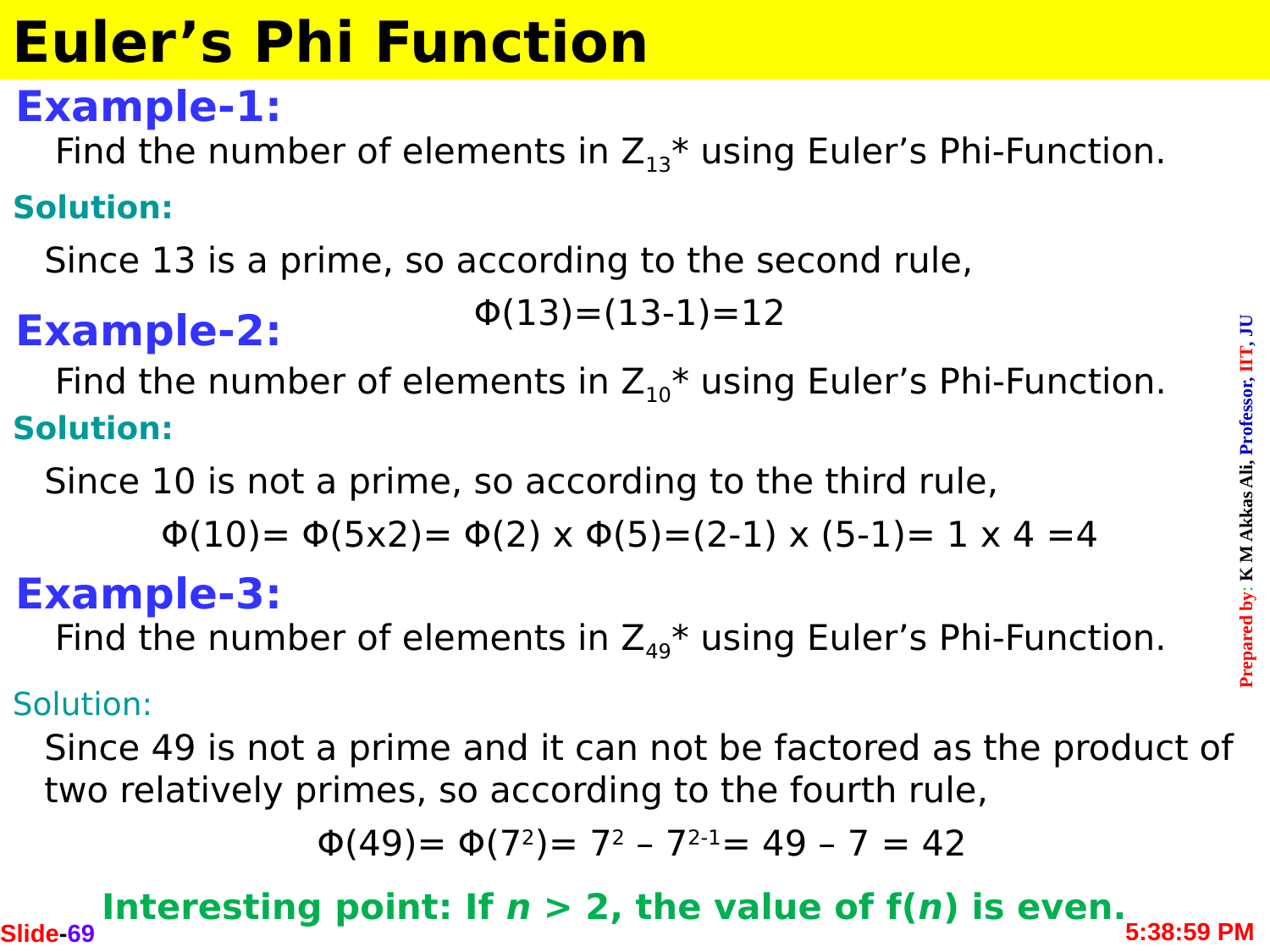

Euler’s Phi Function
Example-1:
Find the number of elements in Z13* using Euler’s Phi-Function.
Solution:
Since 13 is a prime, so according to the second rule,
Φ(13)=(13-1)=12
Example-2:
Find the number of elements in Z10* using Euler’s Phi-Function.
Solution:
Since 10 is not a prime, so according to the third rule,
Φ(10)= Φ(5x2)= Φ(2) x Φ(5)=(2-1) x (5-1)= 1 x 4 =4
Example-3:
Find the number of elements in Z49* using Euler’s Phi-Function.
Solution:
Since 49 is not a prime and it can not be factored as the product of two relatively primes, so according to the fourth rule,
Φ(49)= Φ(72)= 72 – 72-1= 49 – 7 = 42
Interesting point: If n > 2, the value of f(n) is even.
Slide-69